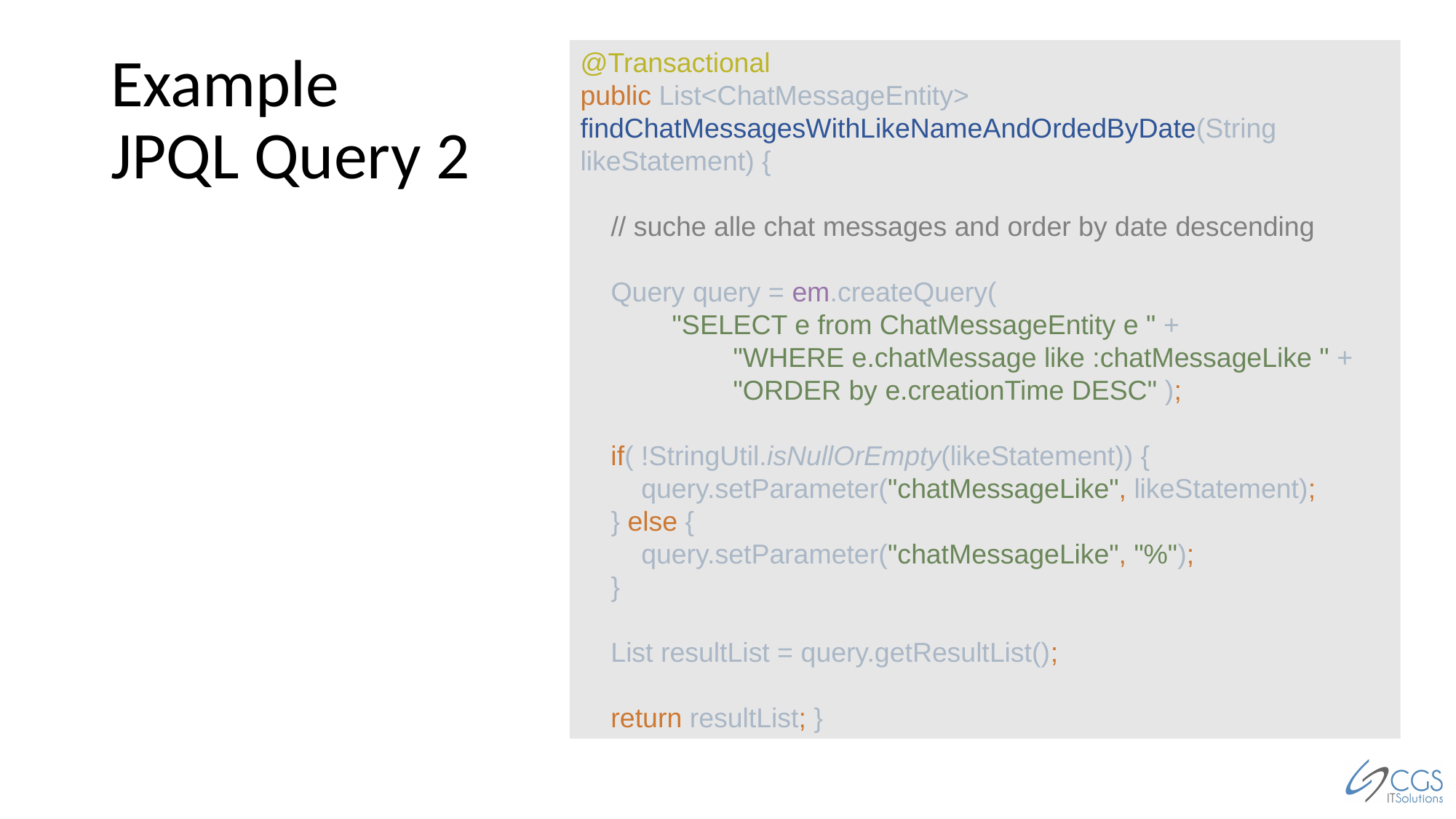

@Transactional
public List<ChatMessageEntity> findChatMessagesWithLikeNameAndOrdedByDate(String likeStatement) {
    // suche alle chat messages and order by date descending
    Query query = em.createQuery(
            "SELECT e from ChatMessageEntity e " +
                    "WHERE e.chatMessage like :chatMessageLike " +
                    "ORDER by e.creationTime DESC" );
    if( !StringUtil.isNullOrEmpty(likeStatement)) {
        query.setParameter("chatMessageLike", likeStatement);
    } else {
        query.setParameter("chatMessageLike", "%");
    }
    List resultList = query.getResultList();
    return resultList; }
Example
JPQL Query 2